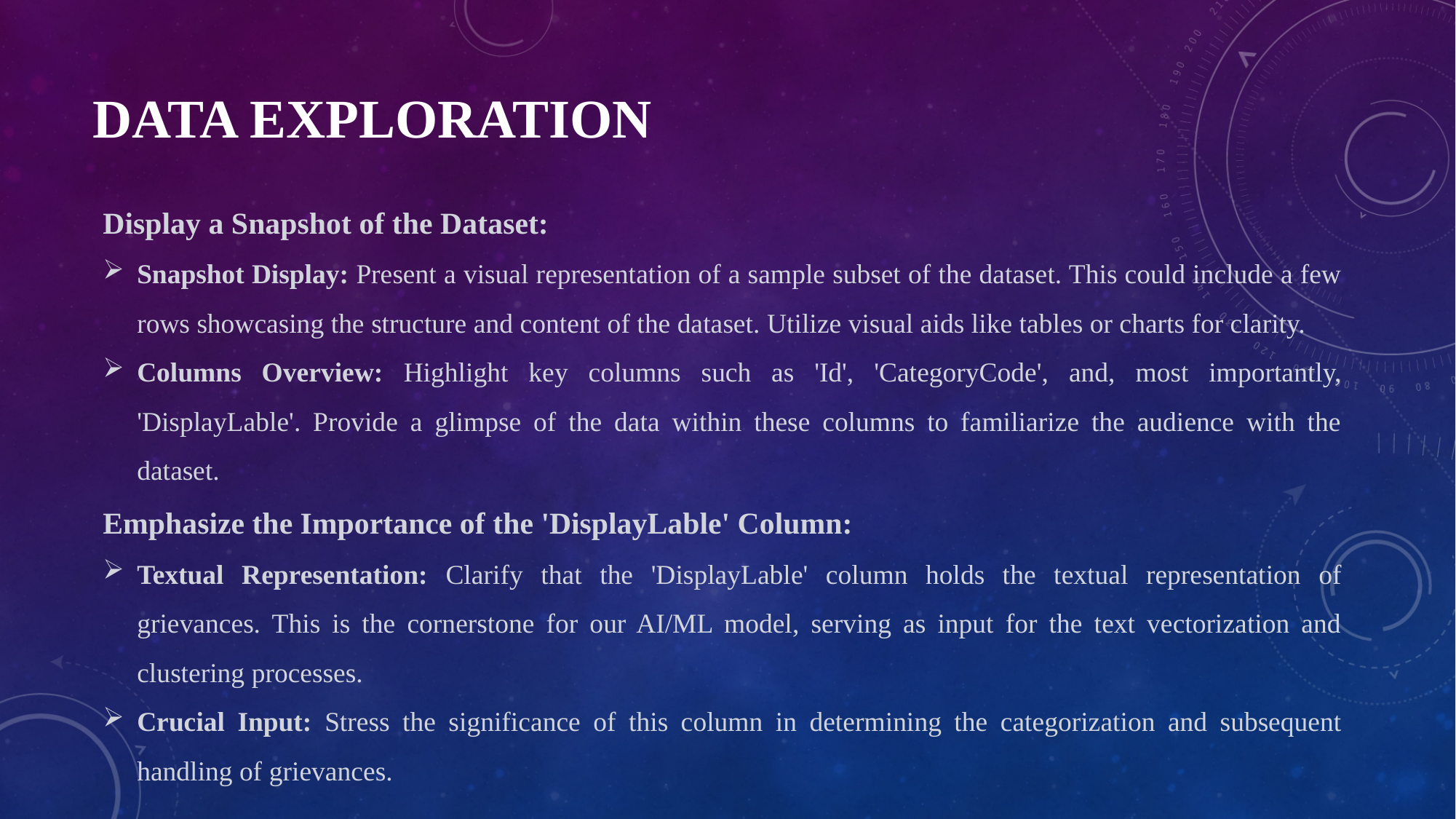

# Data Exploration
Display a Snapshot of the Dataset:
Snapshot Display: Present a visual representation of a sample subset of the dataset. This could include a few rows showcasing the structure and content of the dataset. Utilize visual aids like tables or charts for clarity.
Columns Overview: Highlight key columns such as 'Id', 'CategoryCode', and, most importantly, 'DisplayLable'. Provide a glimpse of the data within these columns to familiarize the audience with the dataset.
Emphasize the Importance of the 'DisplayLable' Column:
Textual Representation: Clarify that the 'DisplayLable' column holds the textual representation of grievances. This is the cornerstone for our AI/ML model, serving as input for the text vectorization and clustering processes.
Crucial Input: Stress the significance of this column in determining the categorization and subsequent handling of grievances.